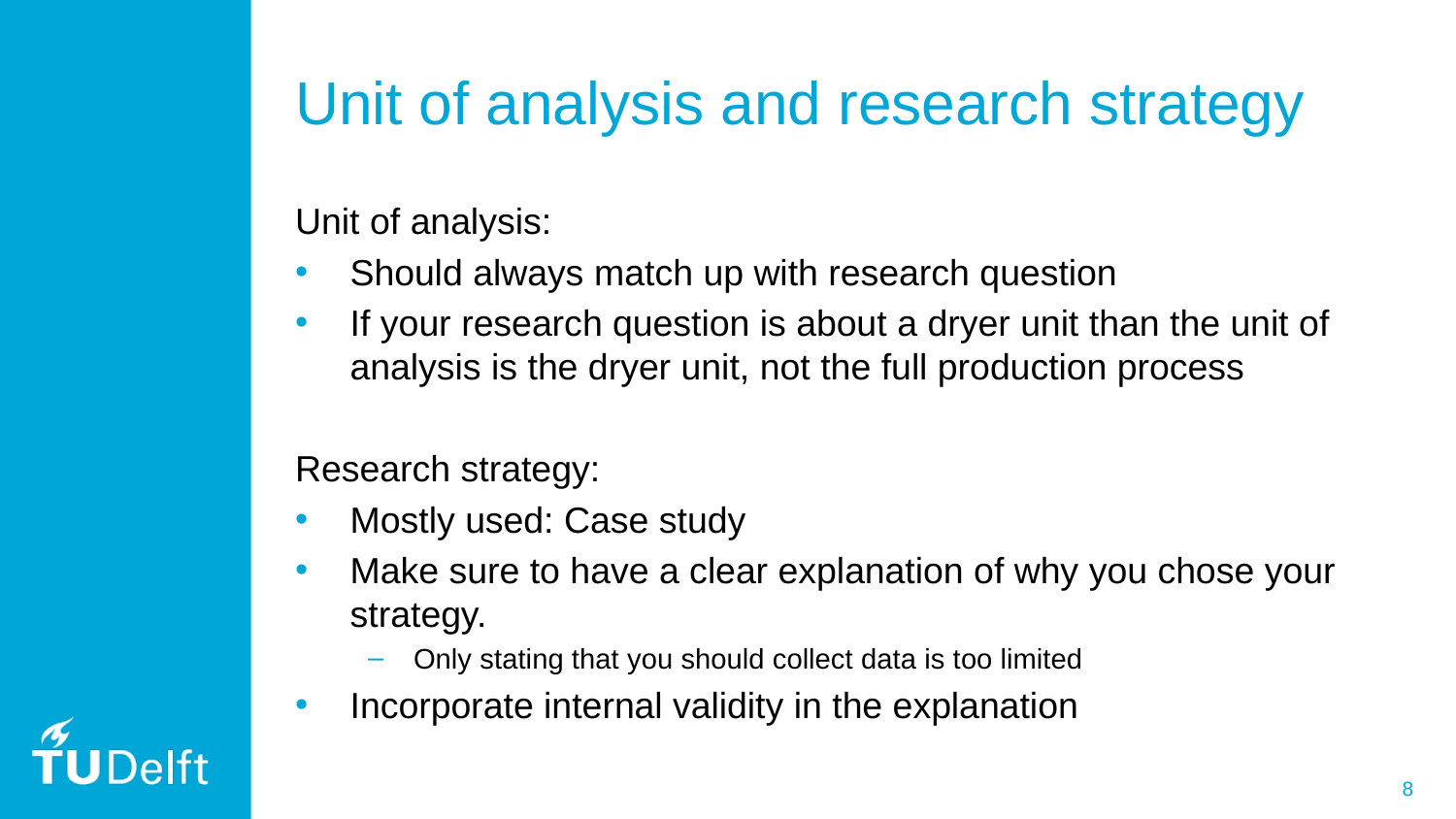

# Unit of analysis and research strategy
Unit of analysis:
Should always match up with research question
If your research question is about a dryer unit than the unit of analysis is the dryer unit, not the full production process

Research strategy:
Mostly used: Case study
Make sure to have a clear explanation of why you chose your strategy.
Only stating that you should collect data is too limited
Incorporate internal validity in the explanation